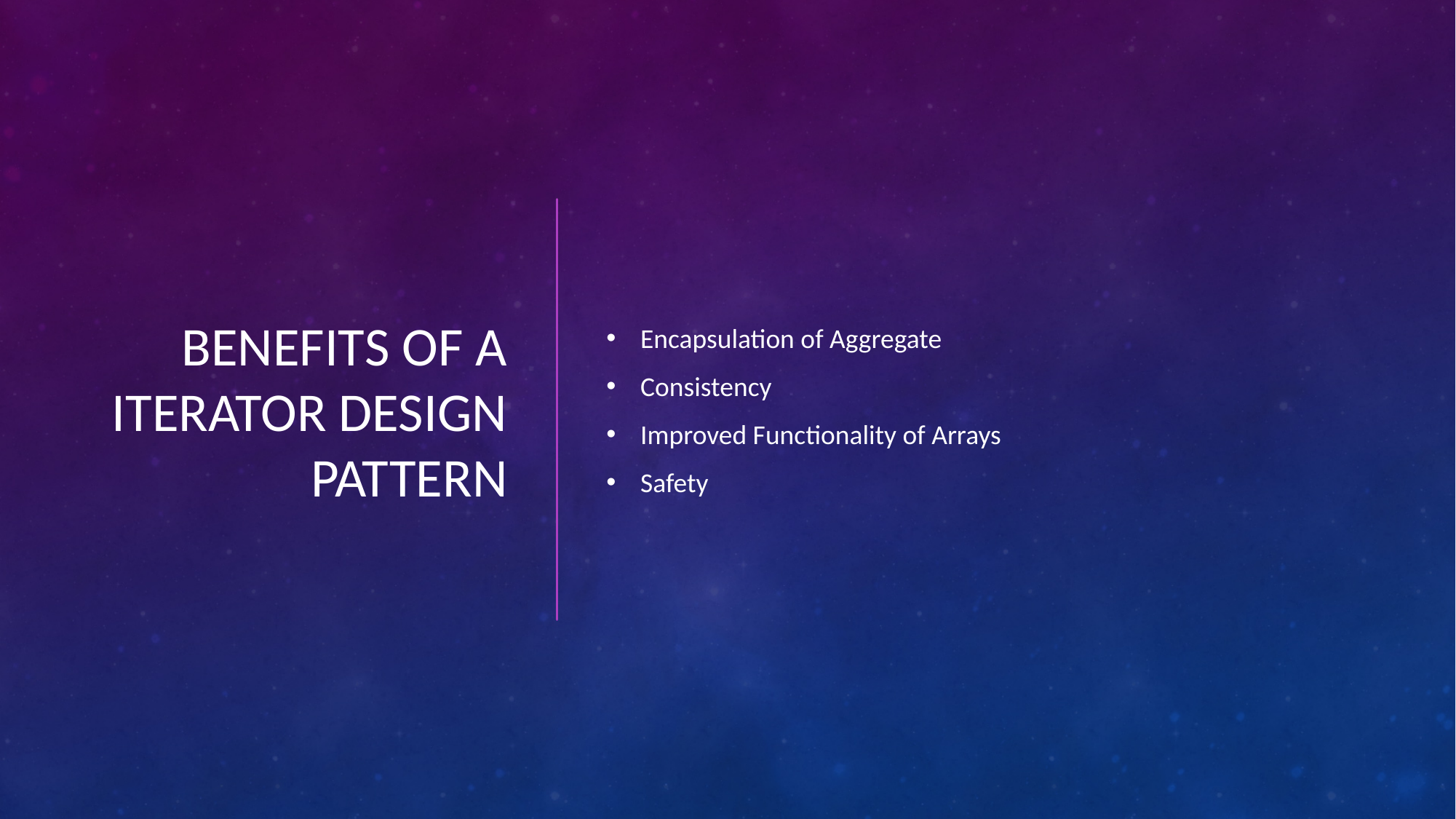

# Benefits of a Iterator Design Pattern
Encapsulation of Aggregate
Consistency
Improved Functionality of Arrays
Safety